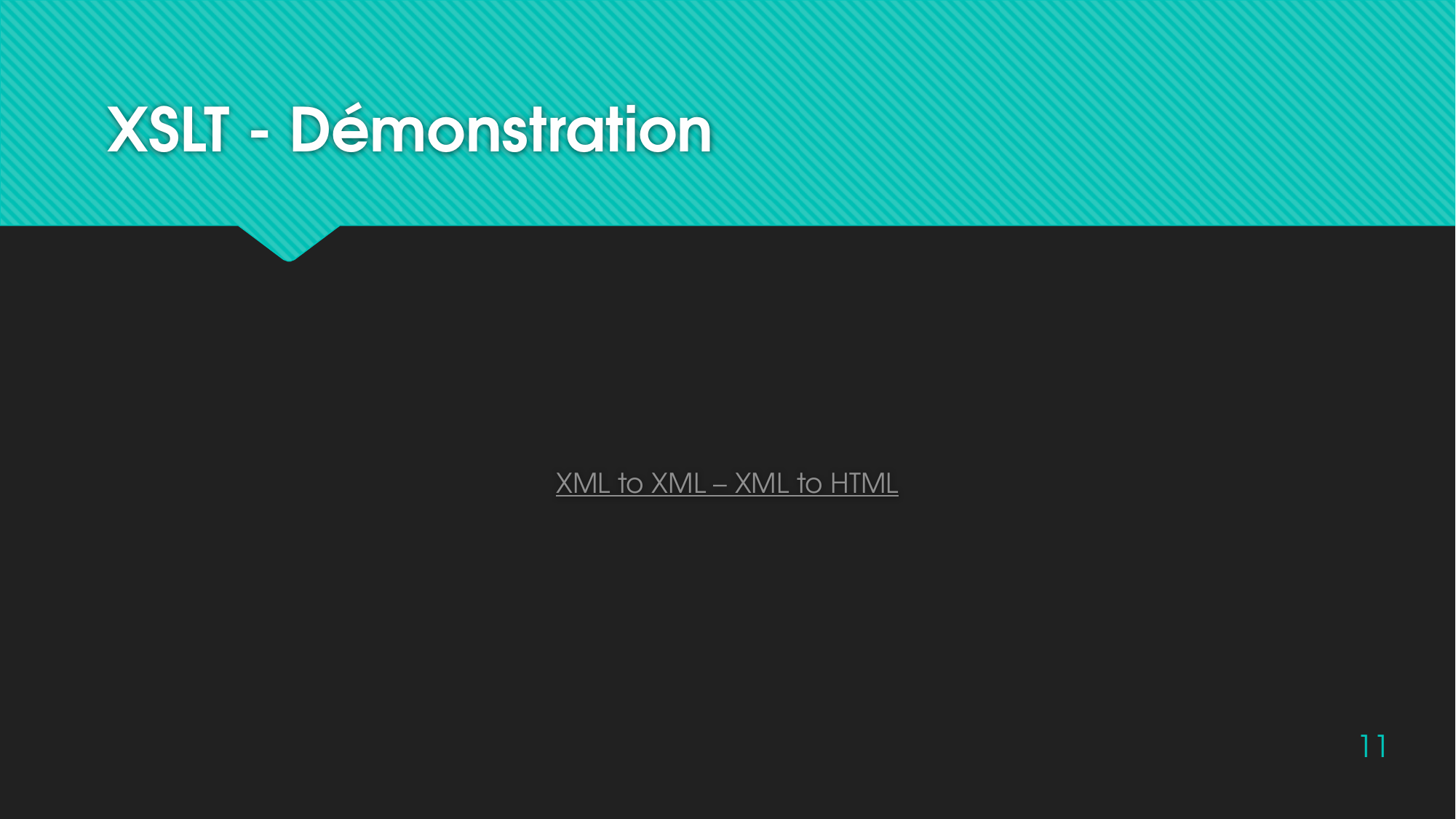

# XSLT - Démonstration
XML to XML – XML to HTML
11